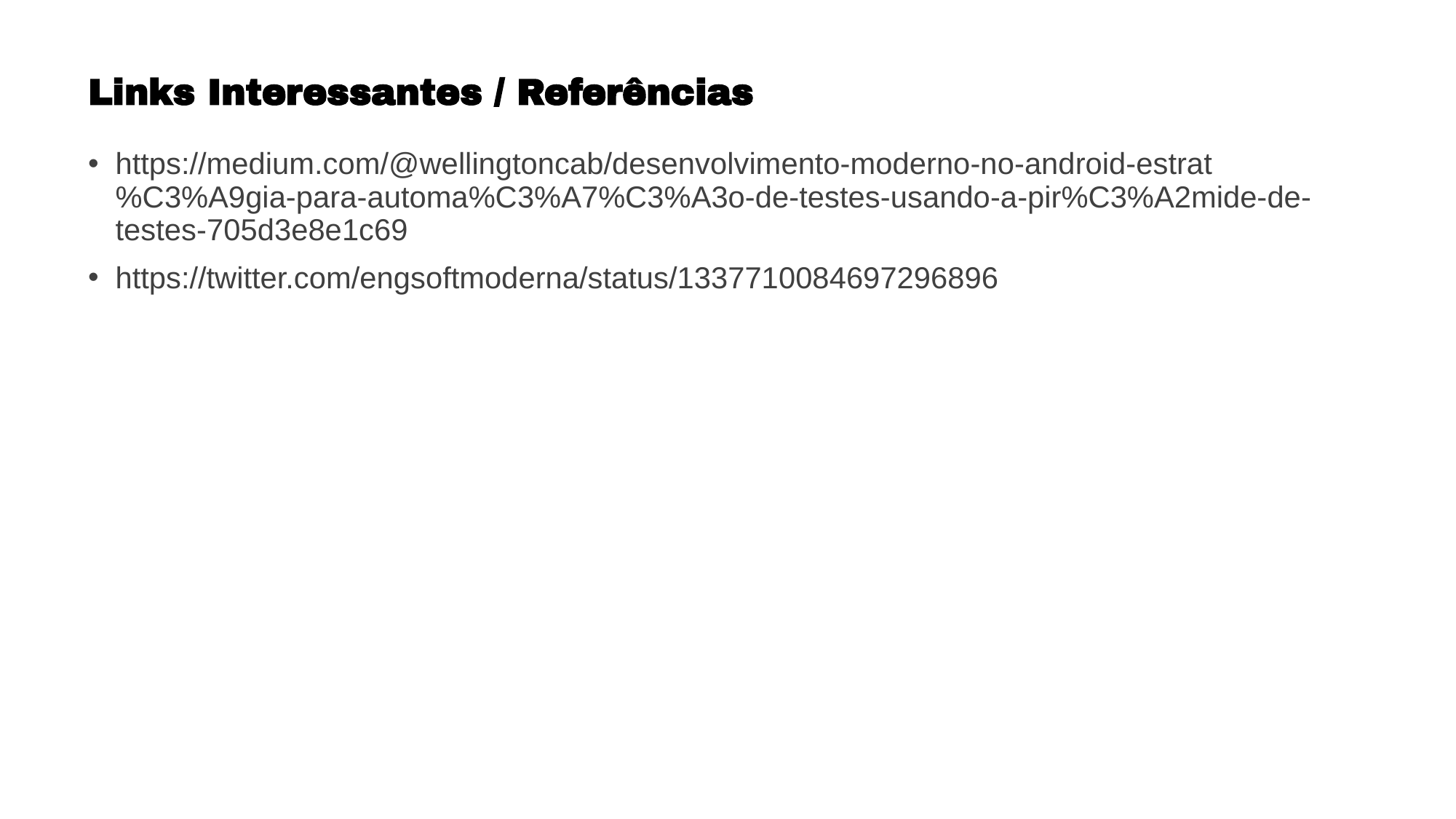

# Links Interessantes / Referências
https://medium.com/@wellingtoncab/desenvolvimento-moderno-no-android-estrat%C3%A9gia-para-automa%C3%A7%C3%A3o-de-testes-usando-a-pir%C3%A2mide-de-testes-705d3e8e1c69
https://twitter.com/engsoftmoderna/status/1337710084697296896